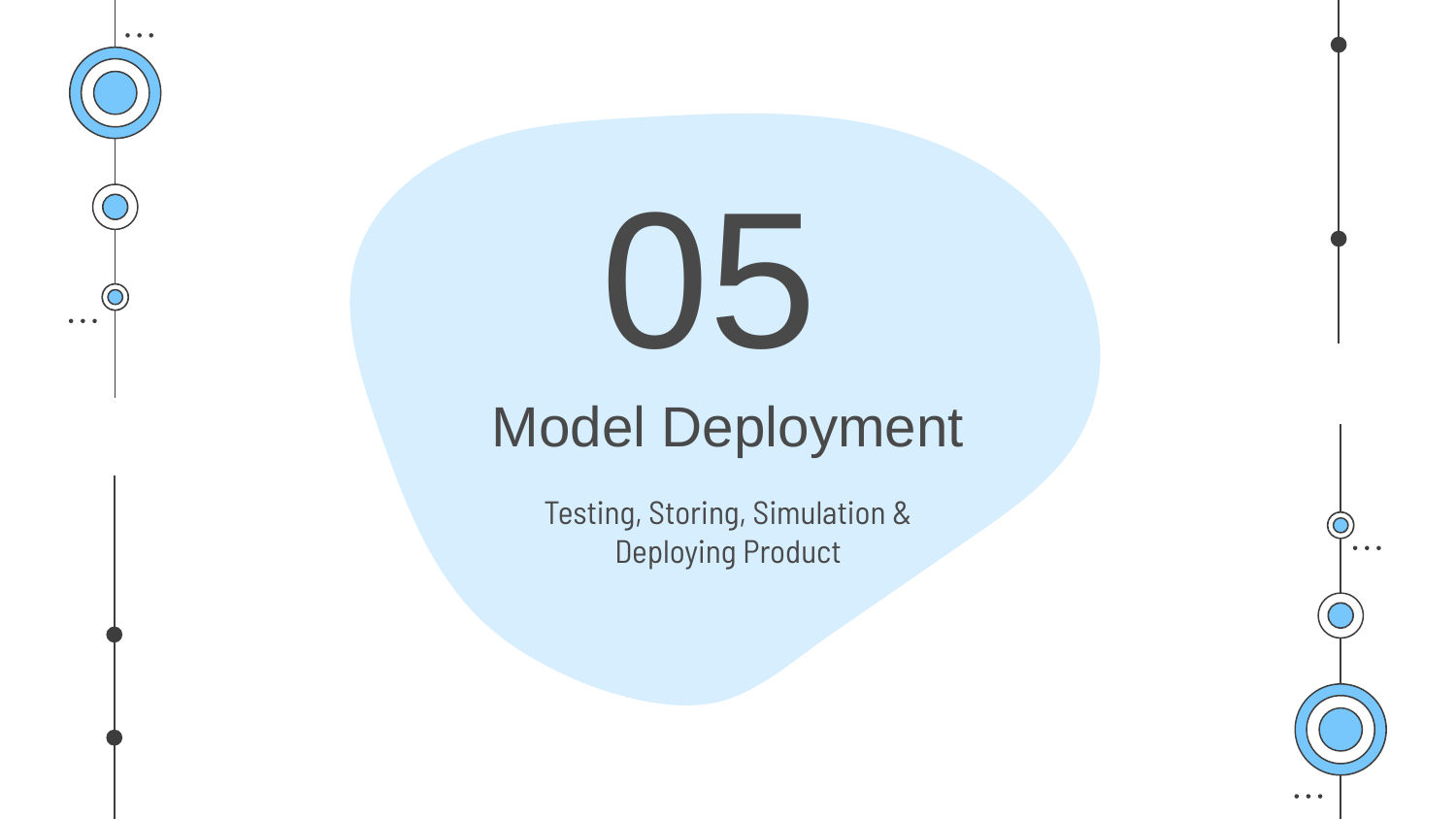

05
# Model Deployment
Testing, Storing, Simulation & Deploying Product